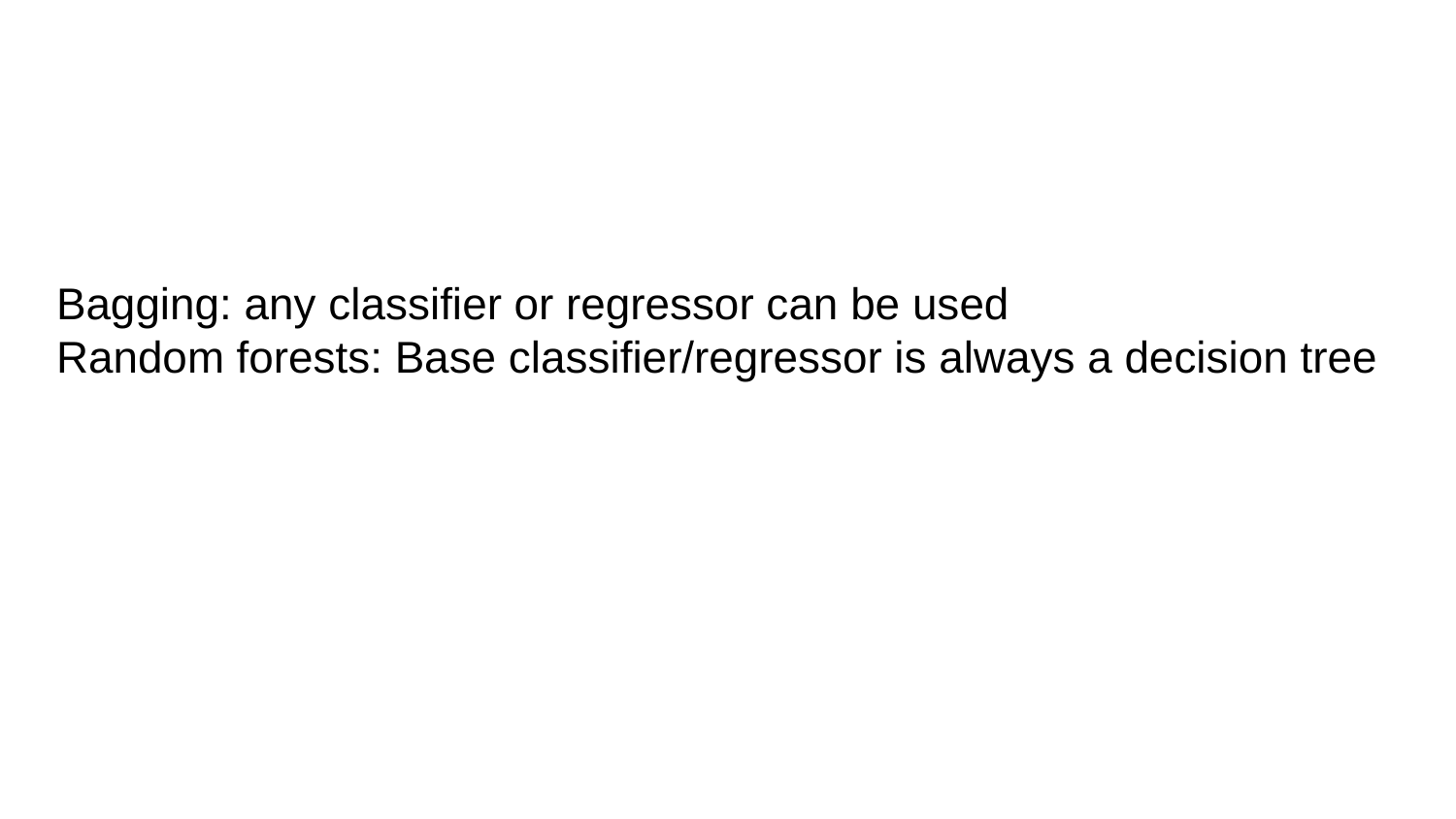

# Bagging: any classifier or regressor can be used
Random forests: Base classifier/regressor is always a decision tree